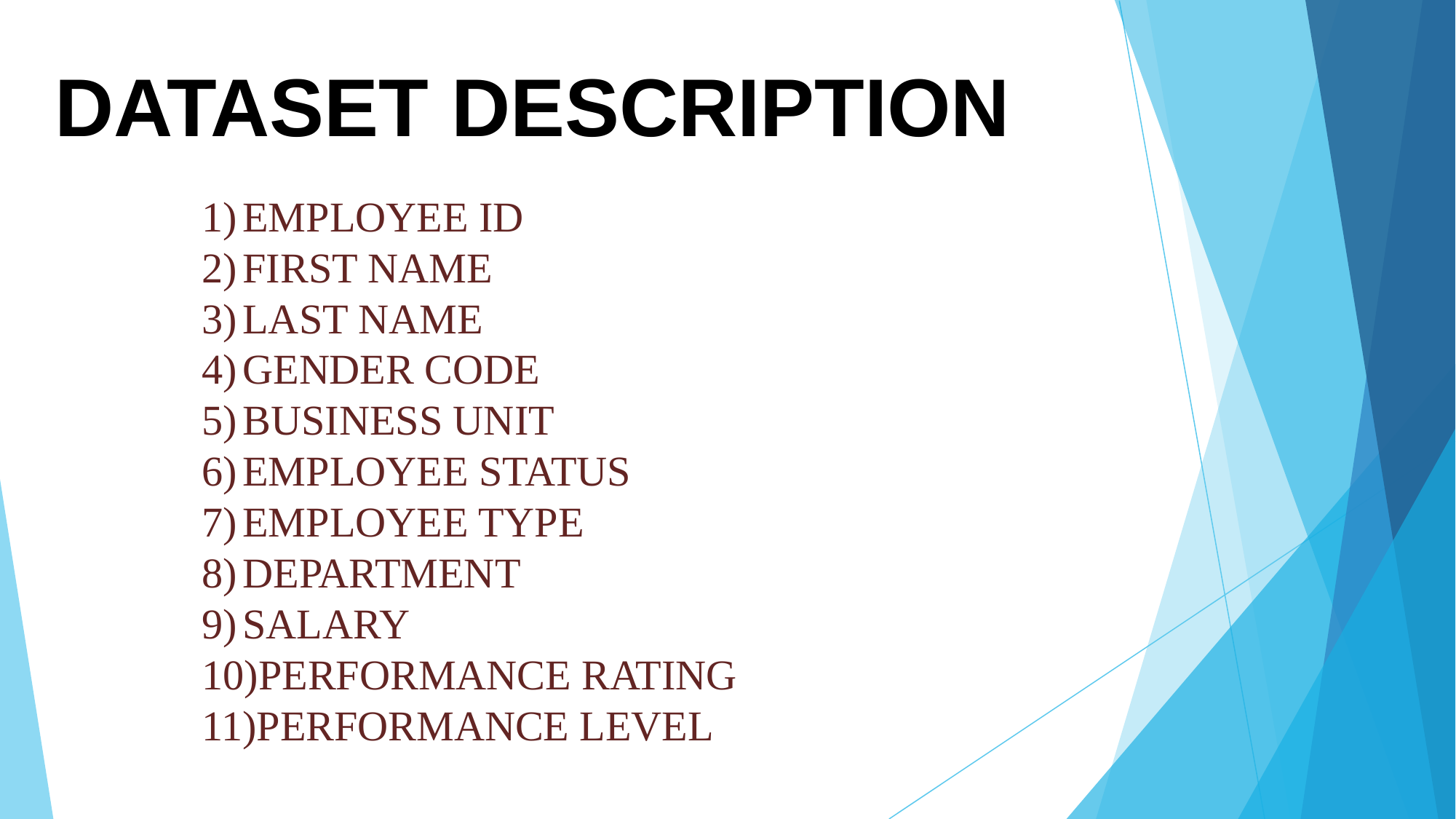

# DATASET DESCRIPTION
EMPLOYEE ID
FIRST NAME
LAST NAME
GENDER CODE
BUSINESS UNIT
EMPLOYEE STATUS
EMPLOYEE TYPE
DEPARTMENT
SALARY
PERFORMANCE RATING
PERFORMANCE LEVEL